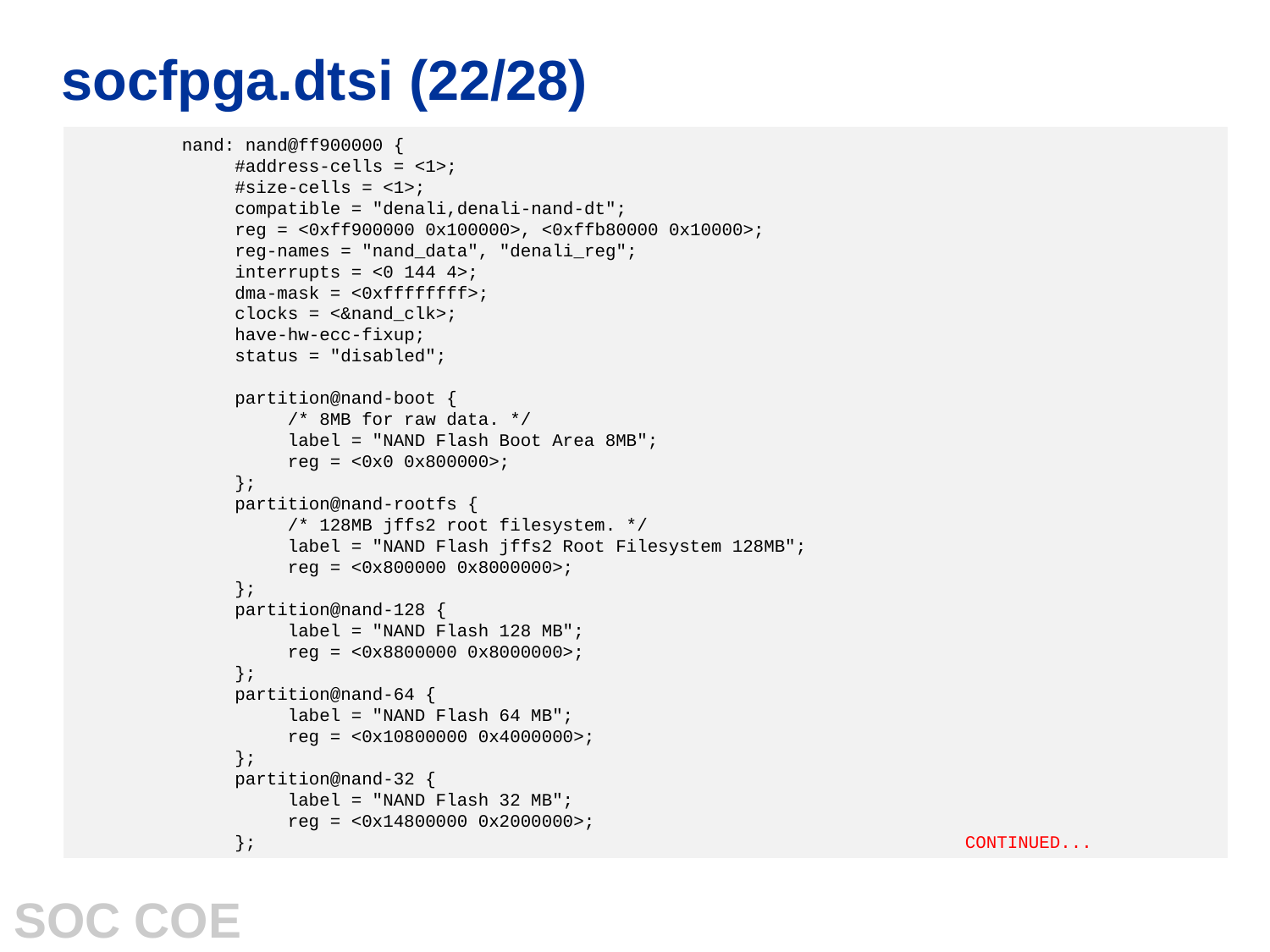

# socfpga.dtsi (22/28)
          nand: nand@ff900000 {
               #address-cells = <1>;
               #size-cells = <1>;
               compatible = "denali,denali-nand-dt";
               reg = <0xff900000 0x100000>, <0xffb80000 0x10000>;
               reg-names = "nand_data", "denali_reg";
               interrupts = <0 144 4>;
               dma-mask = <0xffffffff>;
               clocks = <&nand_clk>;
               have-hw-ecc-fixup;
               status = "disabled";

               partition@nand-boot {
                    /* 8MB for raw data. */
                    label = "NAND Flash Boot Area 8MB";
                    reg = <0x0 0x800000>;
               };
               partition@nand-rootfs {
                    /* 128MB jffs2 root filesystem. */
                    label = "NAND Flash jffs2 Root Filesystem 128MB";
                    reg = <0x800000 0x8000000>;
               };
               partition@nand-128 {
                    label = "NAND Flash 128 MB";
                    reg = <0x8800000 0x8000000>;
               };
               partition@nand-64 {
                    label = "NAND Flash 64 MB";
                    reg = <0x10800000 0x4000000>;
               };
               partition@nand-32 {
                    label = "NAND Flash 32 MB";
                    reg = <0x14800000 0x2000000>;
               }; 						CONTINUED...